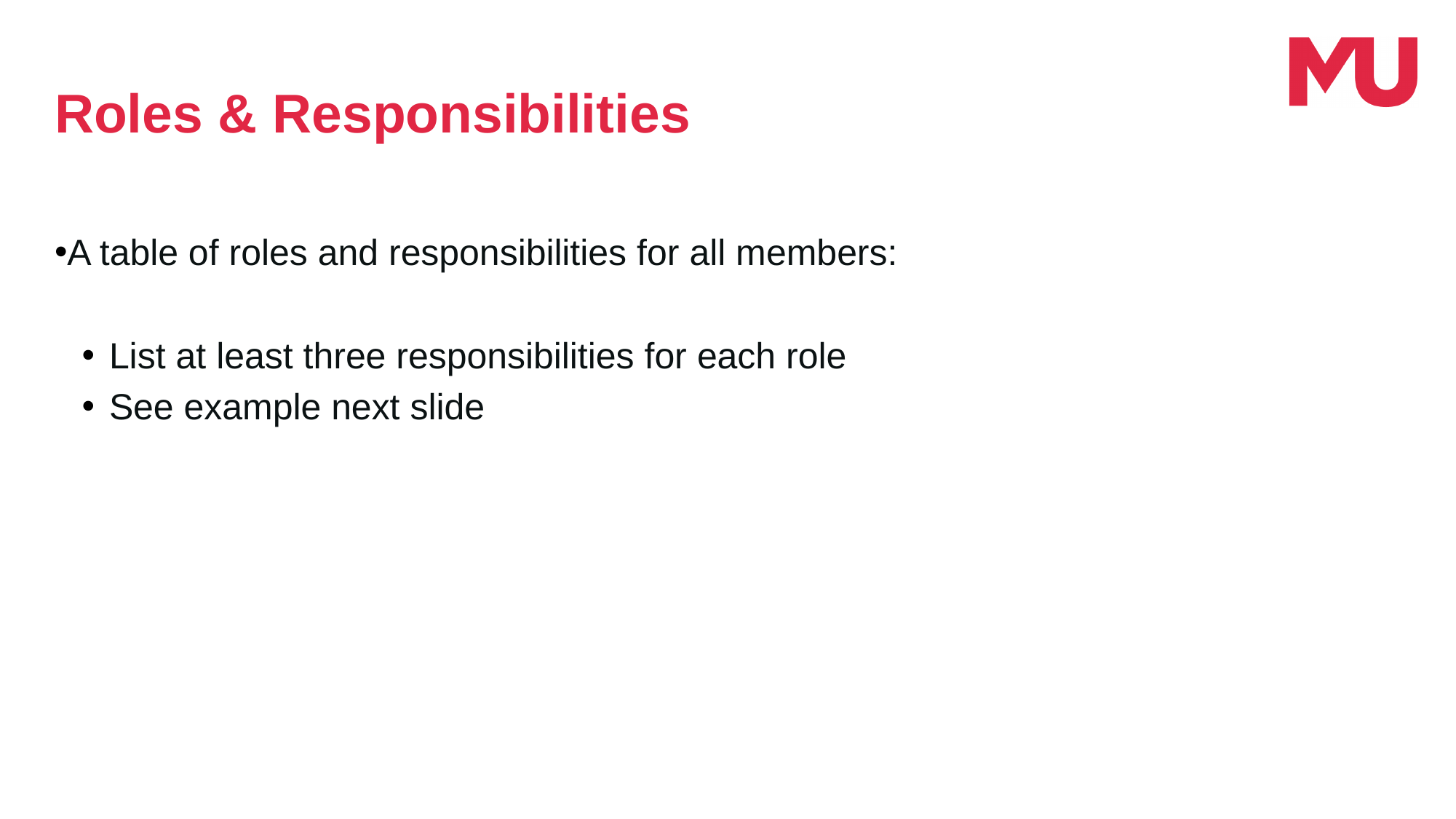

Roles & Responsibilities
A table of roles and responsibilities for all members:

List at least three responsibilities for each role
See example next slide